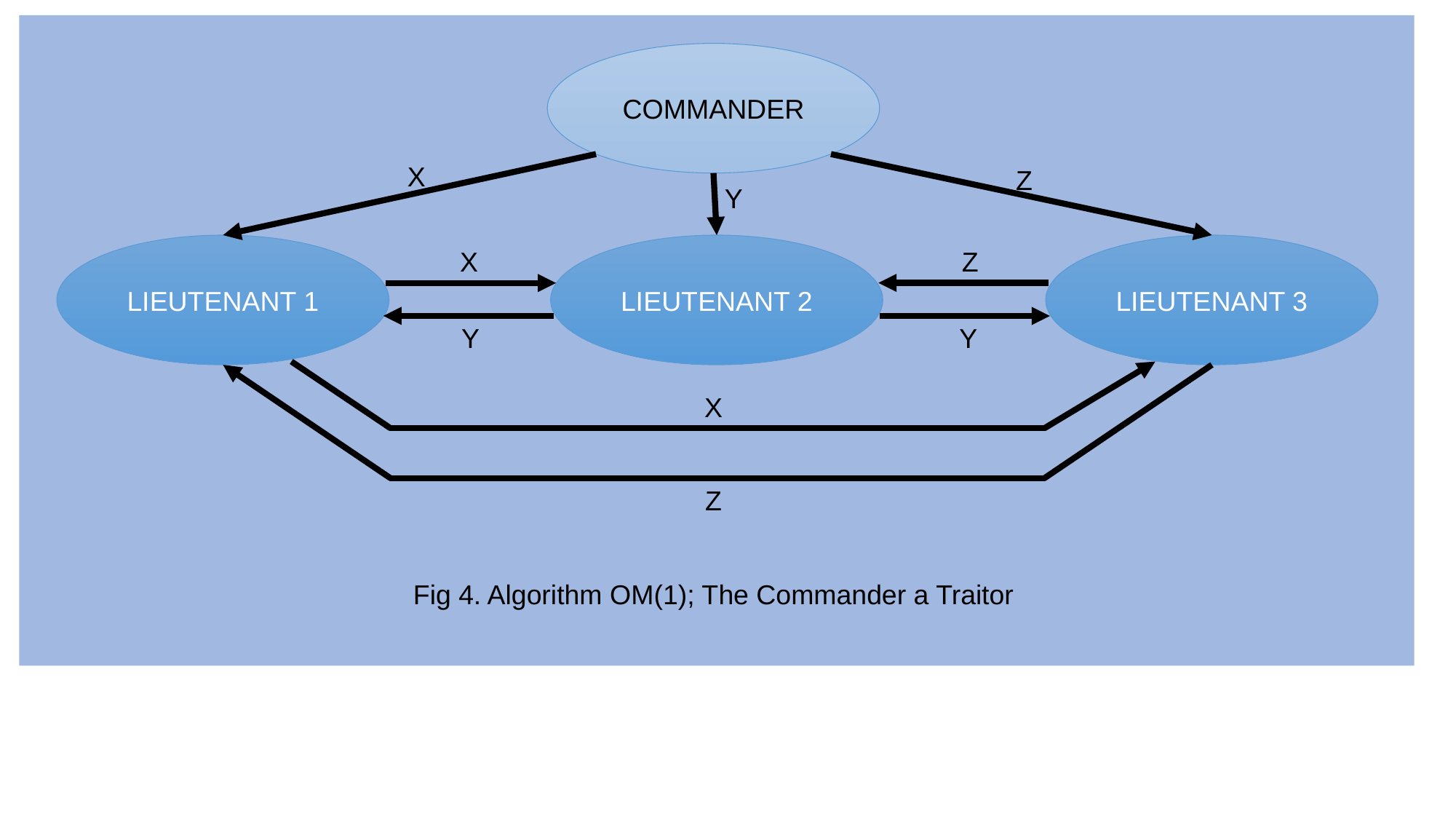

COMMANDER
X
Z
Y
LIEUTENANT 1
LIEUTENANT 2
LIEUTENANT 3
Z
X
Y
Y
X
Z
Fig 4. Algorithm OM(1); The Commander a Traitor